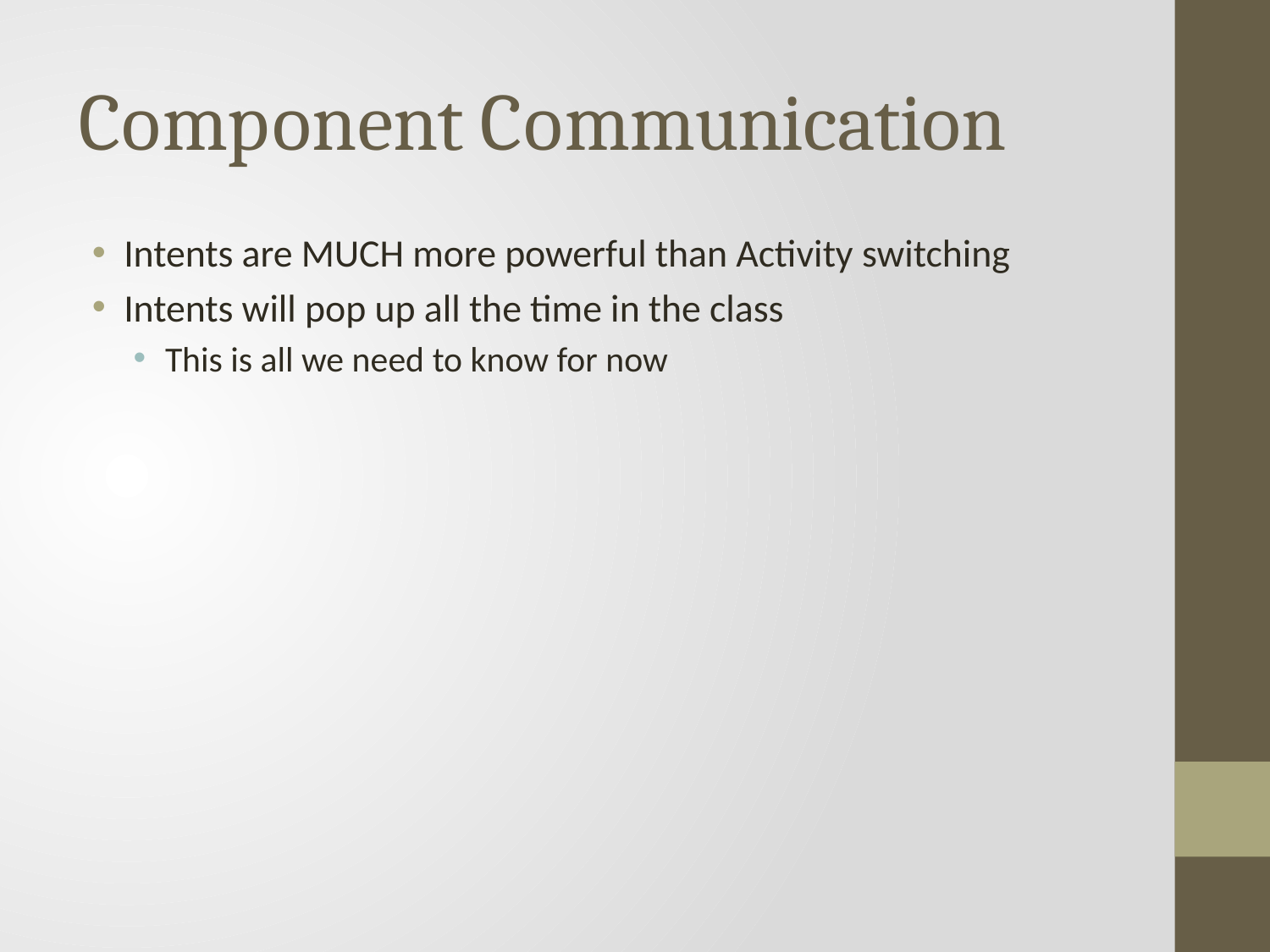

# Component Communication
Intents are MUCH more powerful than Activity switching
Intents will pop up all the time in the class
This is all we need to know for now